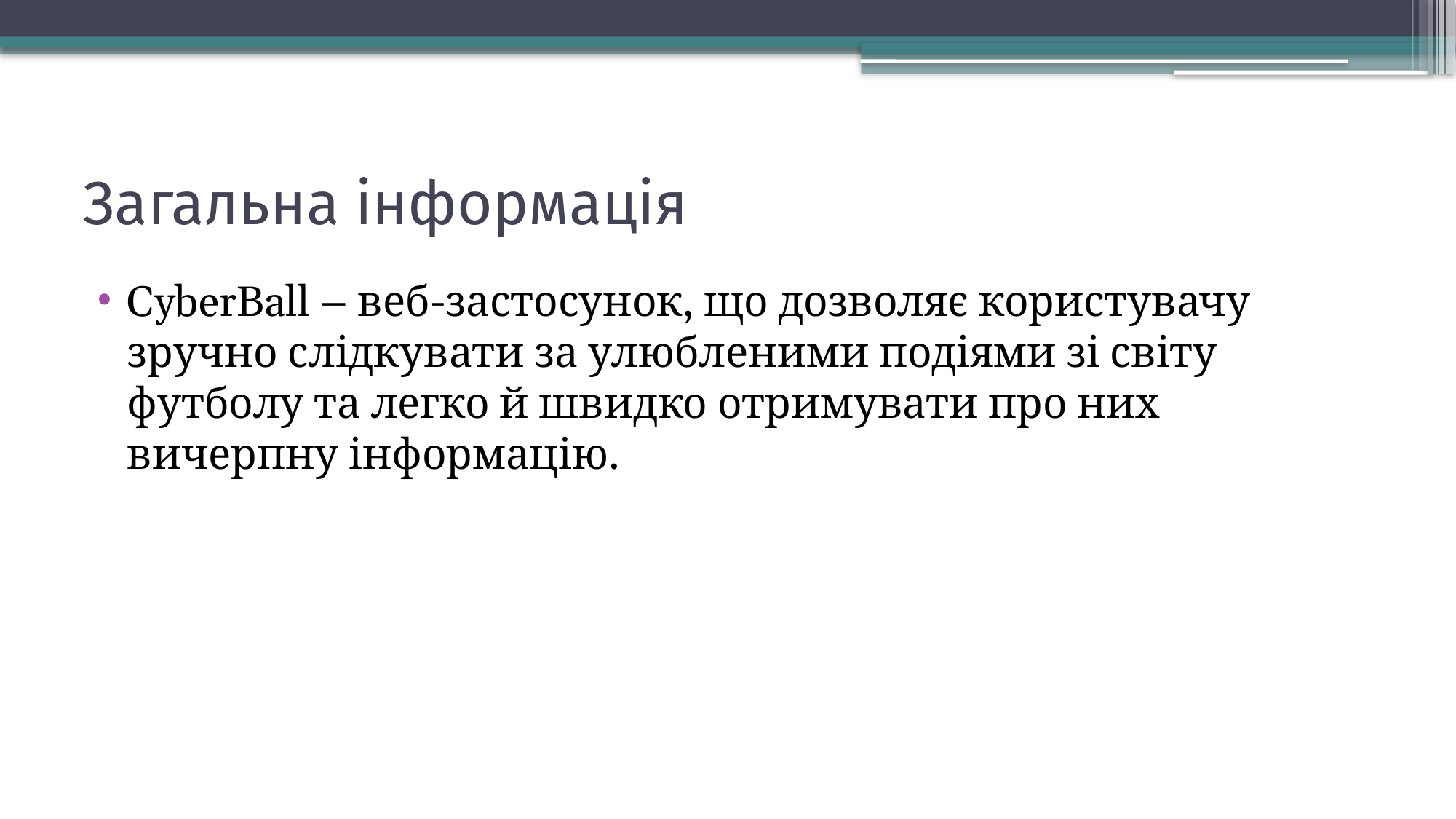

# Загальна інформація
CyberBall – веб-застосунок, що дозволяє користувачу зручно слідкувати за улюбленими подіями зі світу футболу та легко й швидко отримувати про них вичерпну інформацію.